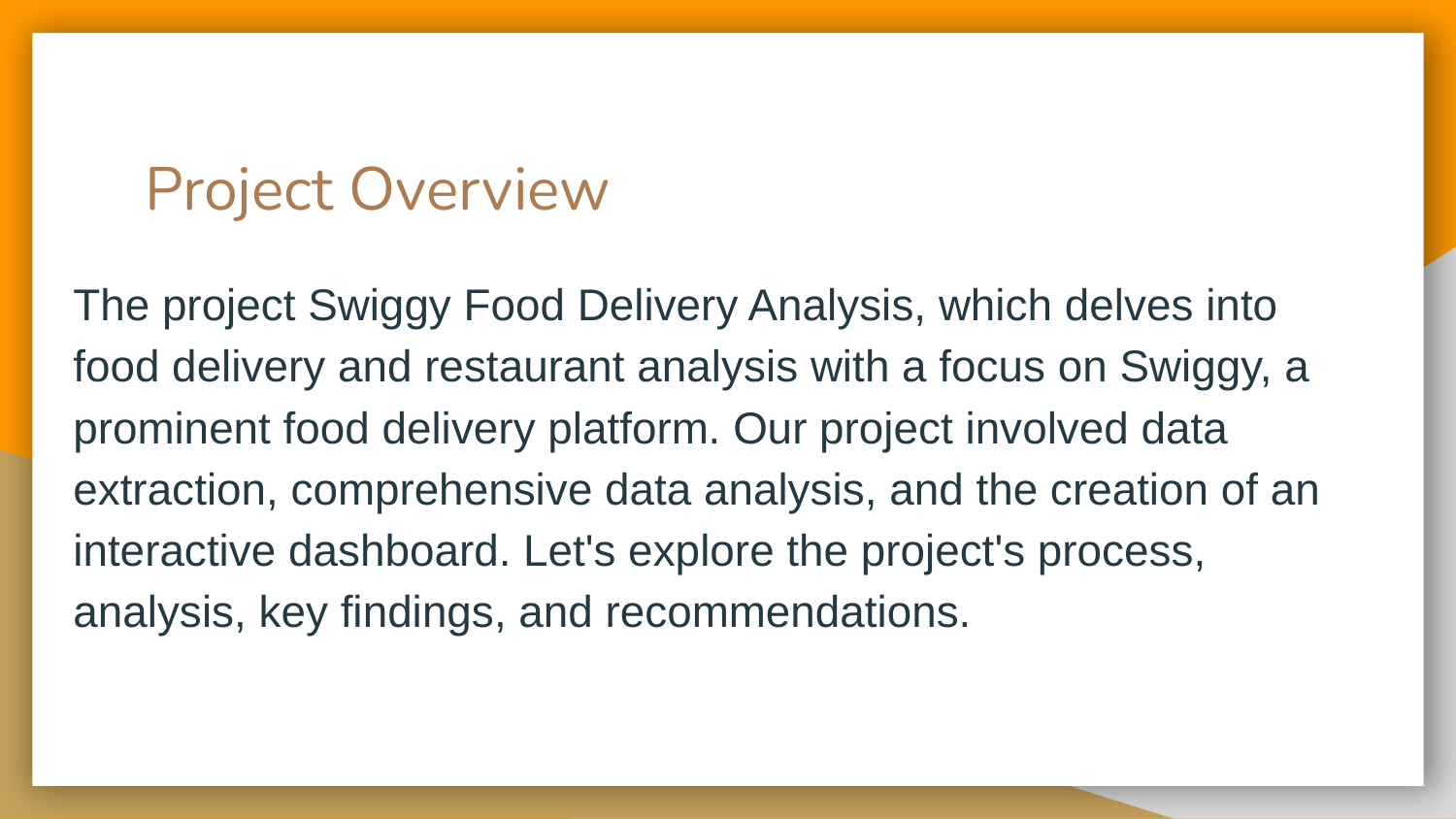

# Project Overview
The project Swiggy Food Delivery Analysis, which delves into food delivery and restaurant analysis with a focus on Swiggy, a prominent food delivery platform. Our project involved data extraction, comprehensive data analysis, and the creation of an interactive dashboard. Let's explore the project's process, analysis, key findings, and recommendations.